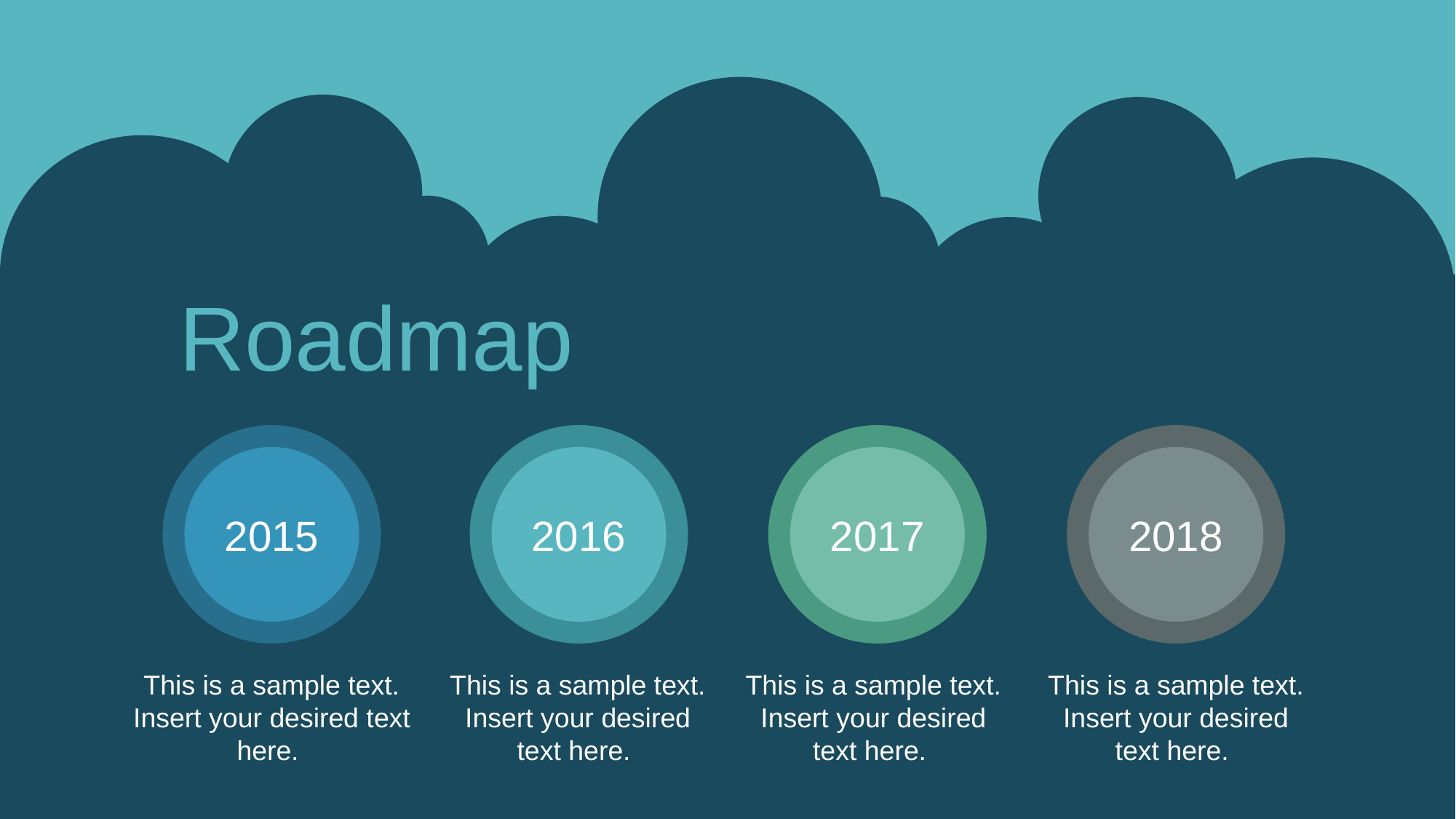

Roadmap

2015

2016

2017

2018
This is a sample text. Insert your desired text here.
This is a sample text. Insert your desired text here.
This is a sample text. Insert your desired text here.
This is a sample text. Insert your desired text here.